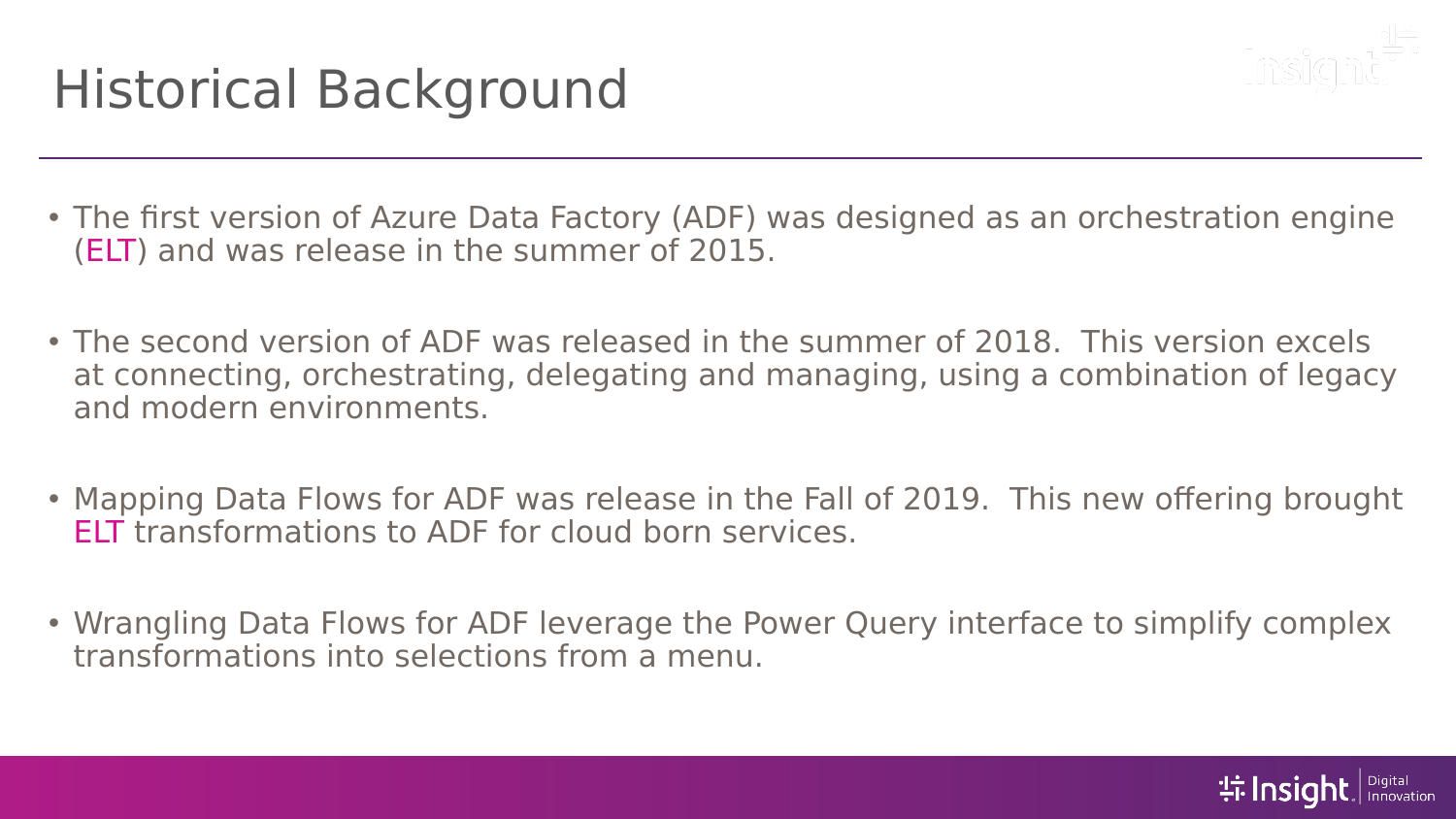

# Historical Background
The first version of Azure Data Factory (ADF) was designed as an orchestration engine (ELT) and was release in the summer of 2015.

The second version of ADF was released in the summer of 2018.  This version excels at connecting, orchestrating, delegating and managing, using a combination of legacy and modern environments.

Mapping Data Flows for ADF was release in the Fall of 2019.  This new offering brought ELT transformations to ADF for cloud born services.

Wrangling Data Flows for ADF leverage the Power Query interface to simplify complex transformations into selections from a menu.